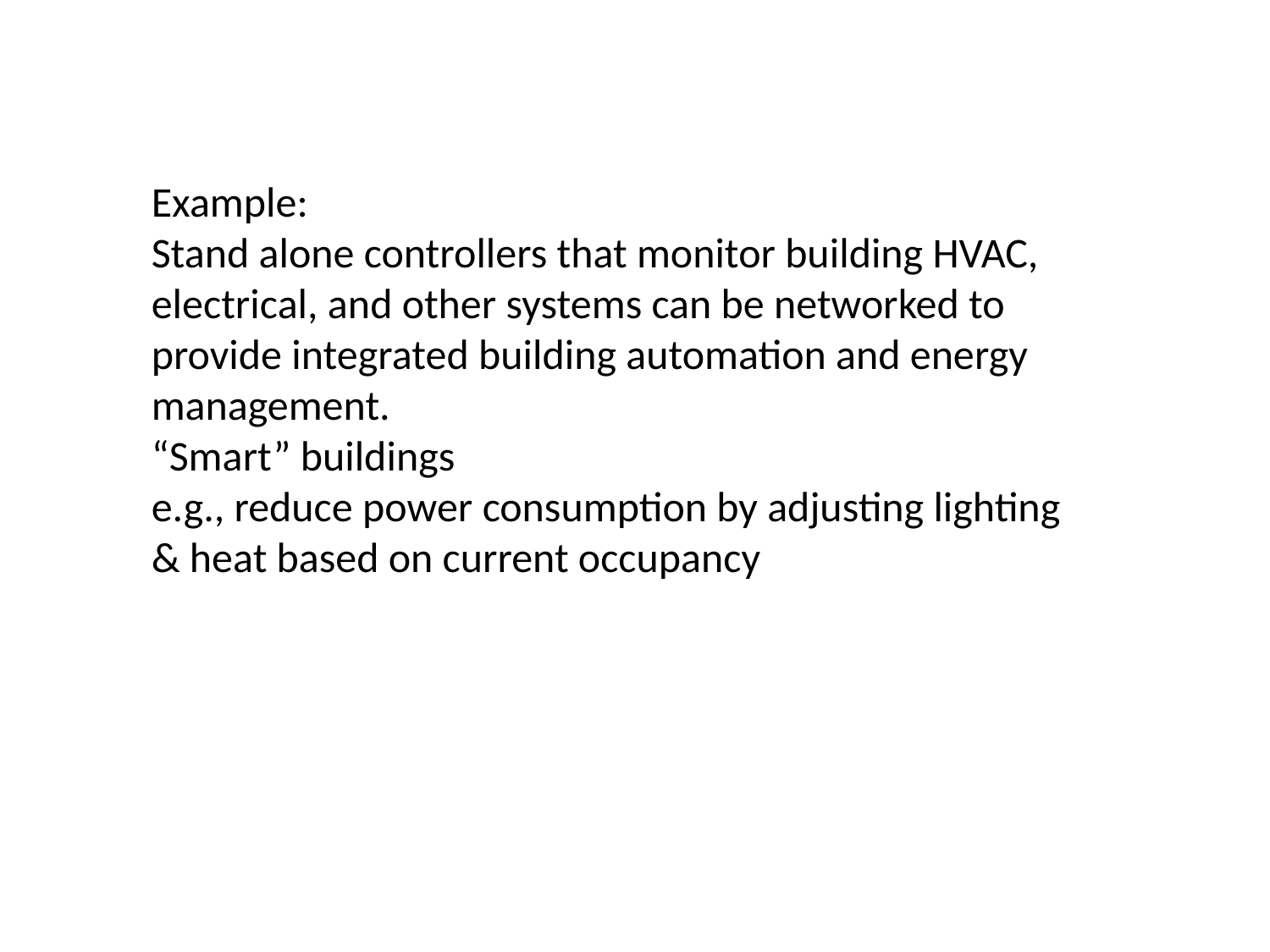

Example:
Stand alone controllers that monitor building HVAC, electrical, and other systems can be networked to provide integrated building automation and energy management.
“Smart” buildings
e.g., reduce power consumption by adjusting lighting & heat based on current occupancy